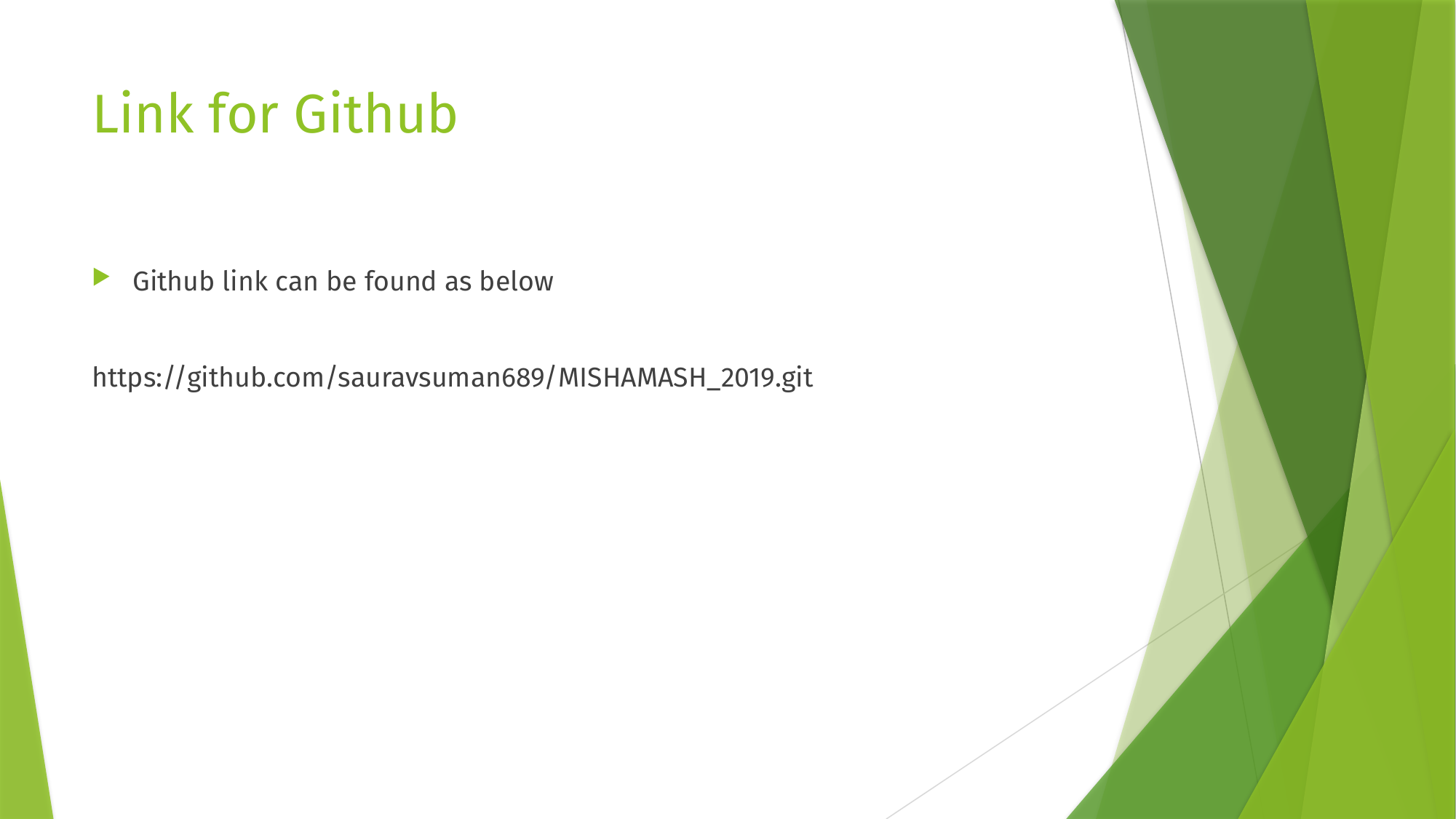

# Link for Github
Github link can be found as below

https://github.com/sauravsuman689/MISHAMASH_2019.git